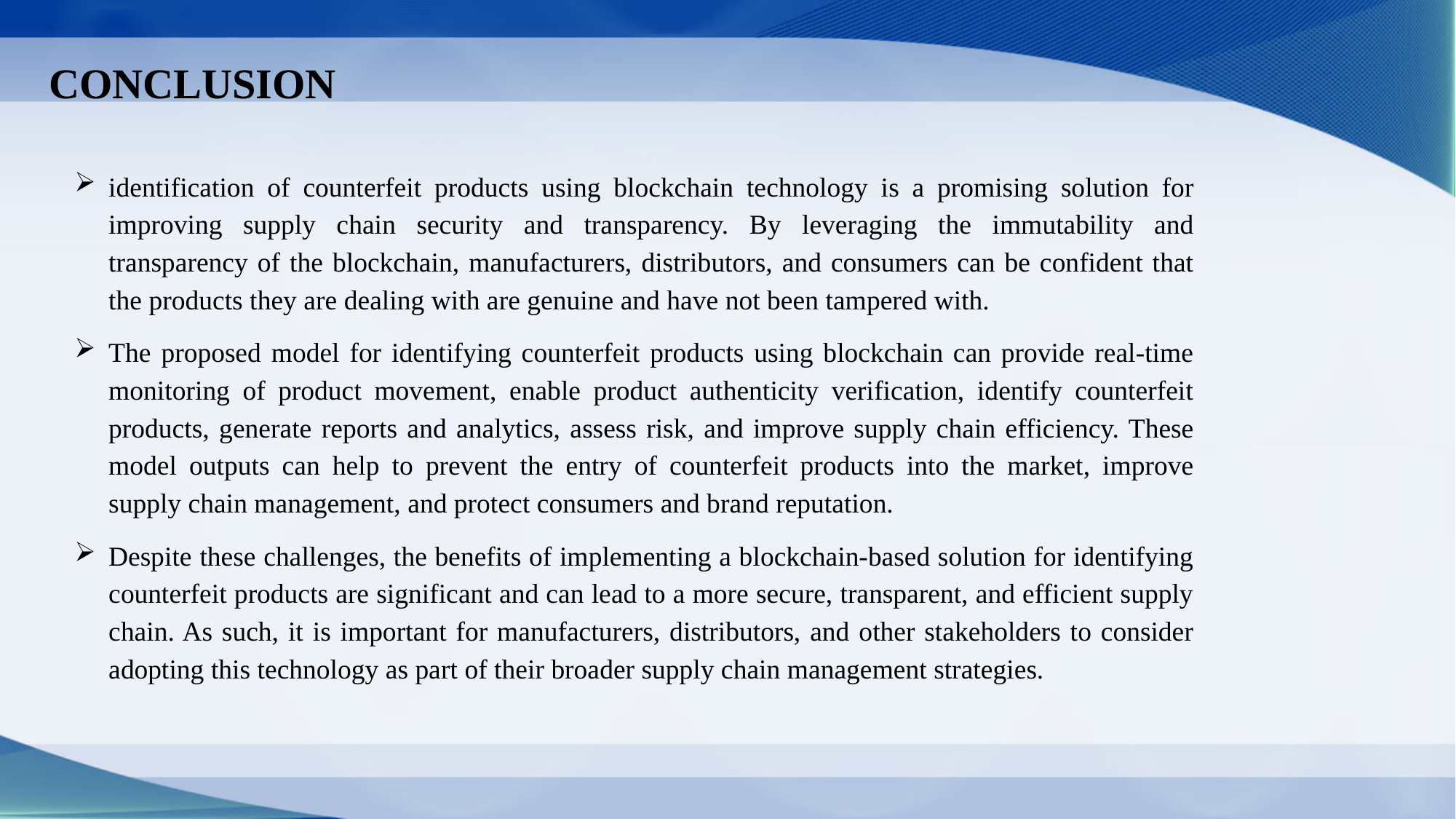

CONCLUSION

identification of counterfeit products using blockchain technology is a promising solution for improving supply chain security and transparency. By leveraging the immutability and transparency of the blockchain, manufacturers, distributors, and consumers can be confident that the products they are dealing with are genuine and have not been tampered with.
The proposed model for identifying counterfeit products using blockchain can provide real-time monitoring of product movement, enable product authenticity verification, identify counterfeit products, generate reports and analytics, assess risk, and improve supply chain efficiency. These model outputs can help to prevent the entry of counterfeit products into the market, improve supply chain management, and protect consumers and brand reputation.
Despite these challenges, the benefits of implementing a blockchain-based solution for identifying counterfeit products are significant and can lead to a more secure, transparent, and efficient supply chain. As such, it is important for manufacturers, distributors, and other stakeholders to consider adopting this technology as part of their broader supply chain management strategies.